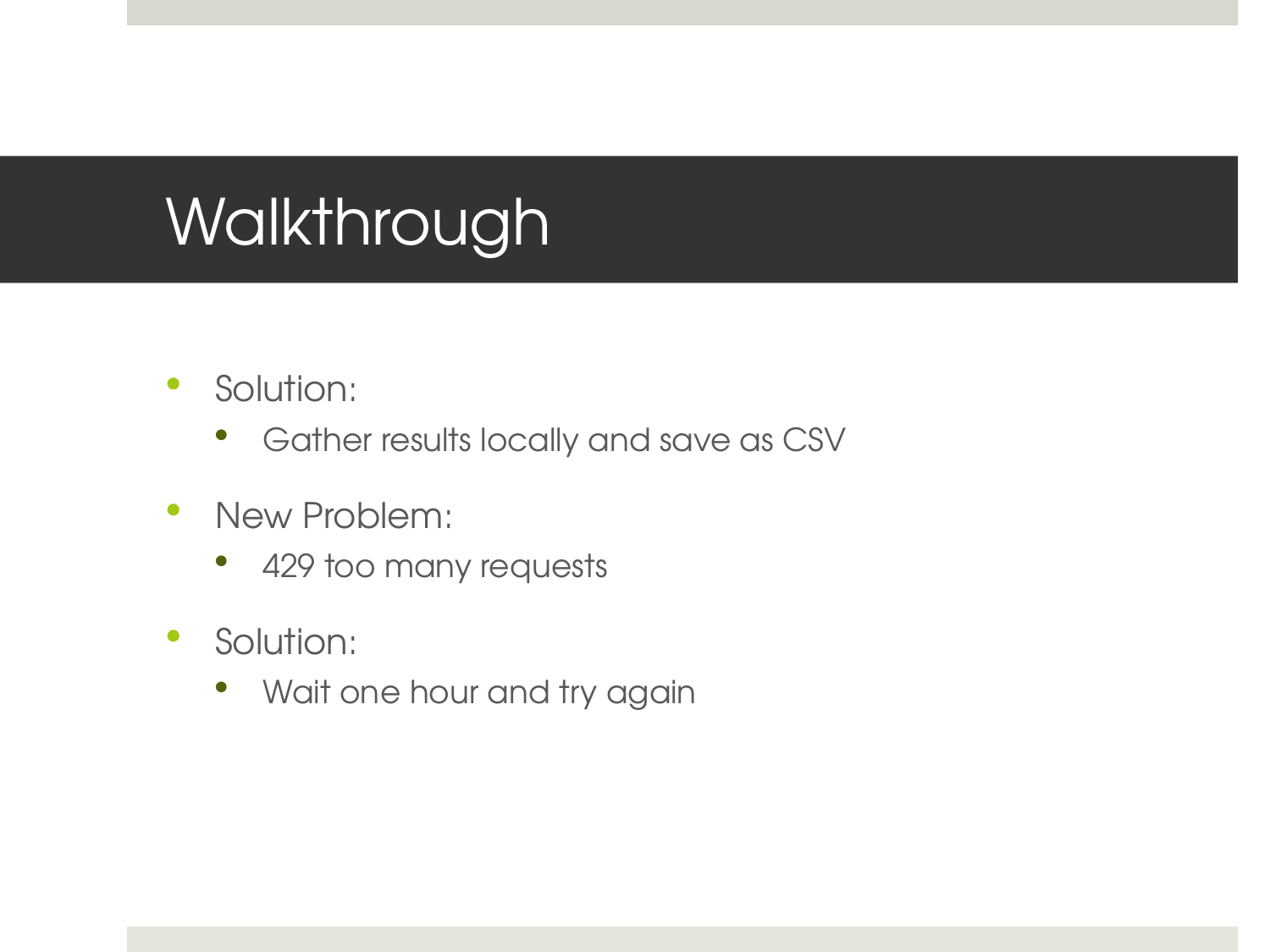

# Walkthrough
Solution:
Gather results locally and save as CSV
New Problem:
429 too many requests
Solution:
Wait one hour and try again